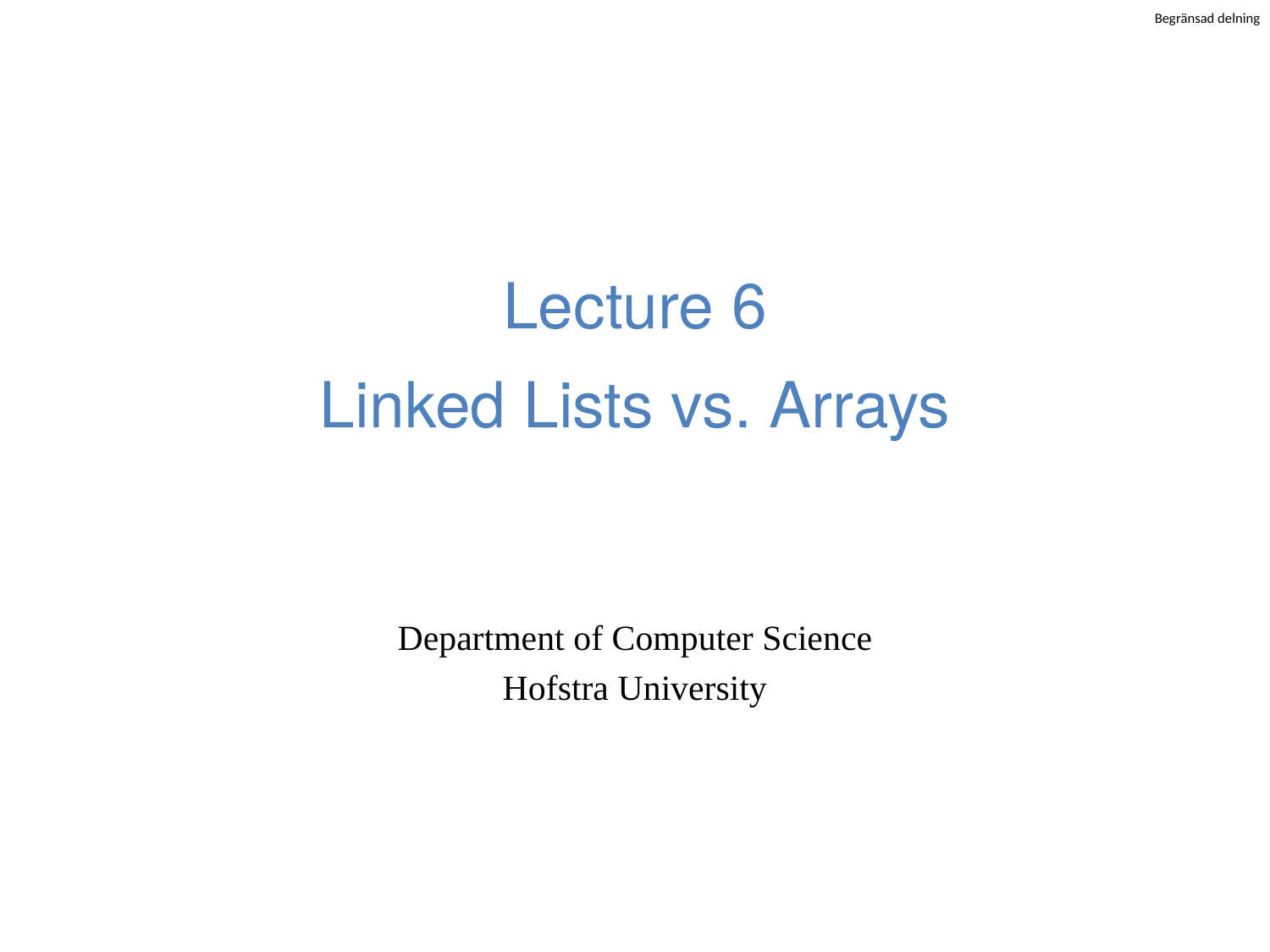

# Lecture 6 Linked Lists vs. Arrays
Department of Computer Science
Hofstra University